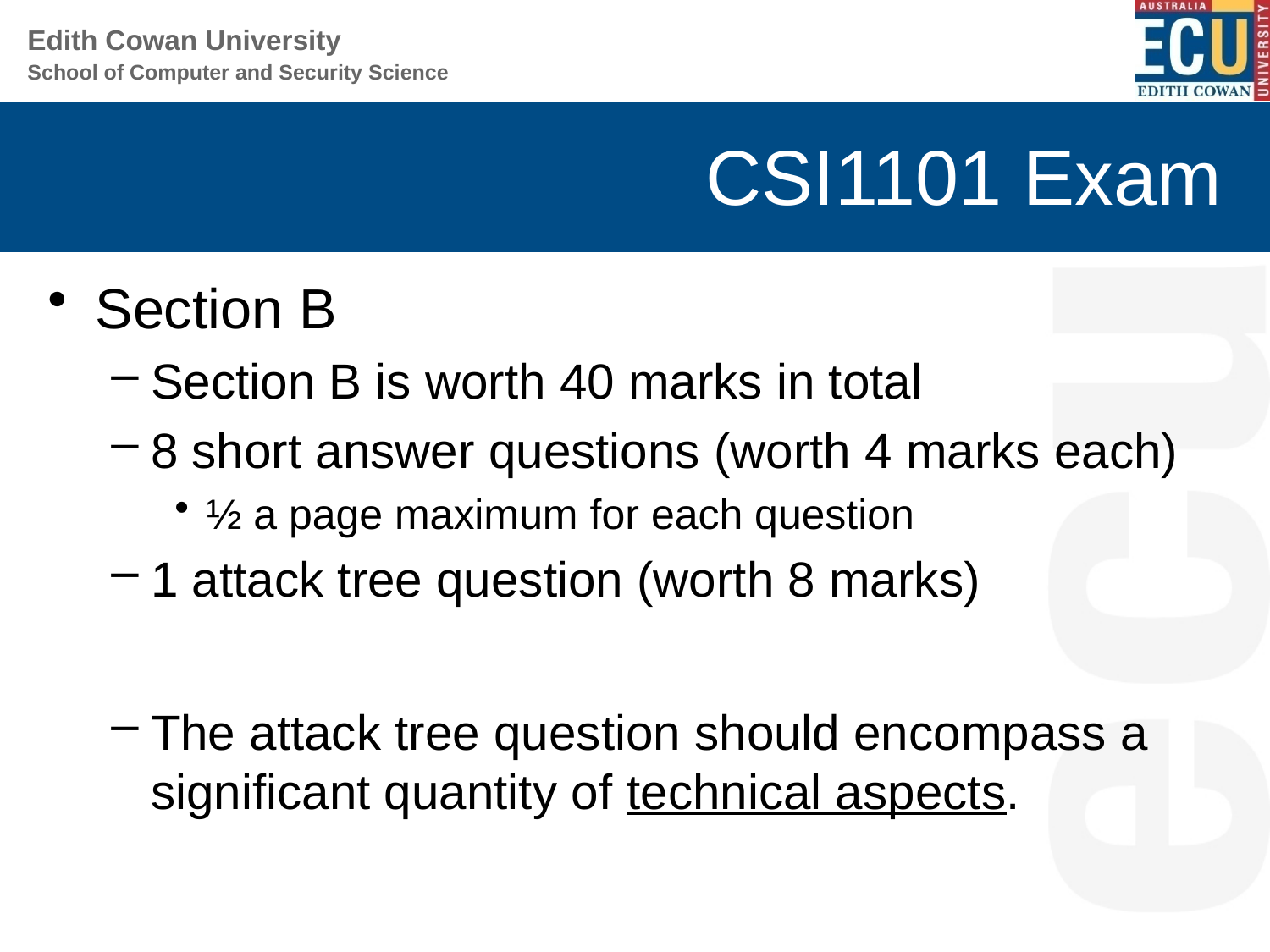

# CSI1101 Exam
Section B
Section B is worth 40 marks in total
8 short answer questions (worth 4 marks each)
½ a page maximum for each question
1 attack tree question (worth 8 marks)

The attack tree question should encompass a significant quantity of technical aspects.